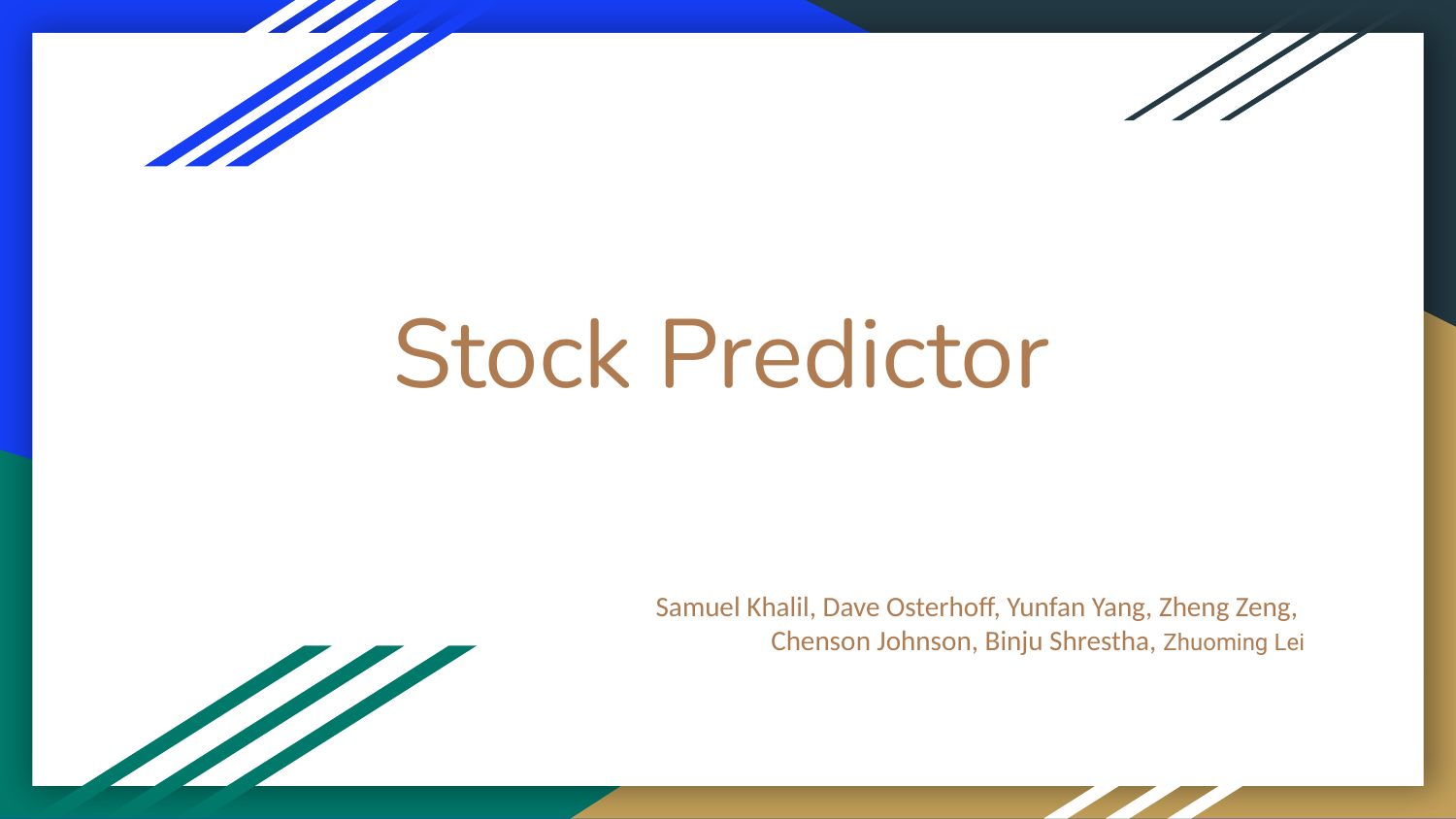

# Stock Predictor
Samuel Khalil, Dave Osterhoff, Yunfan Yang, Zheng Zeng,
Chenson Johnson, Binju Shrestha, Zhuoming Lei